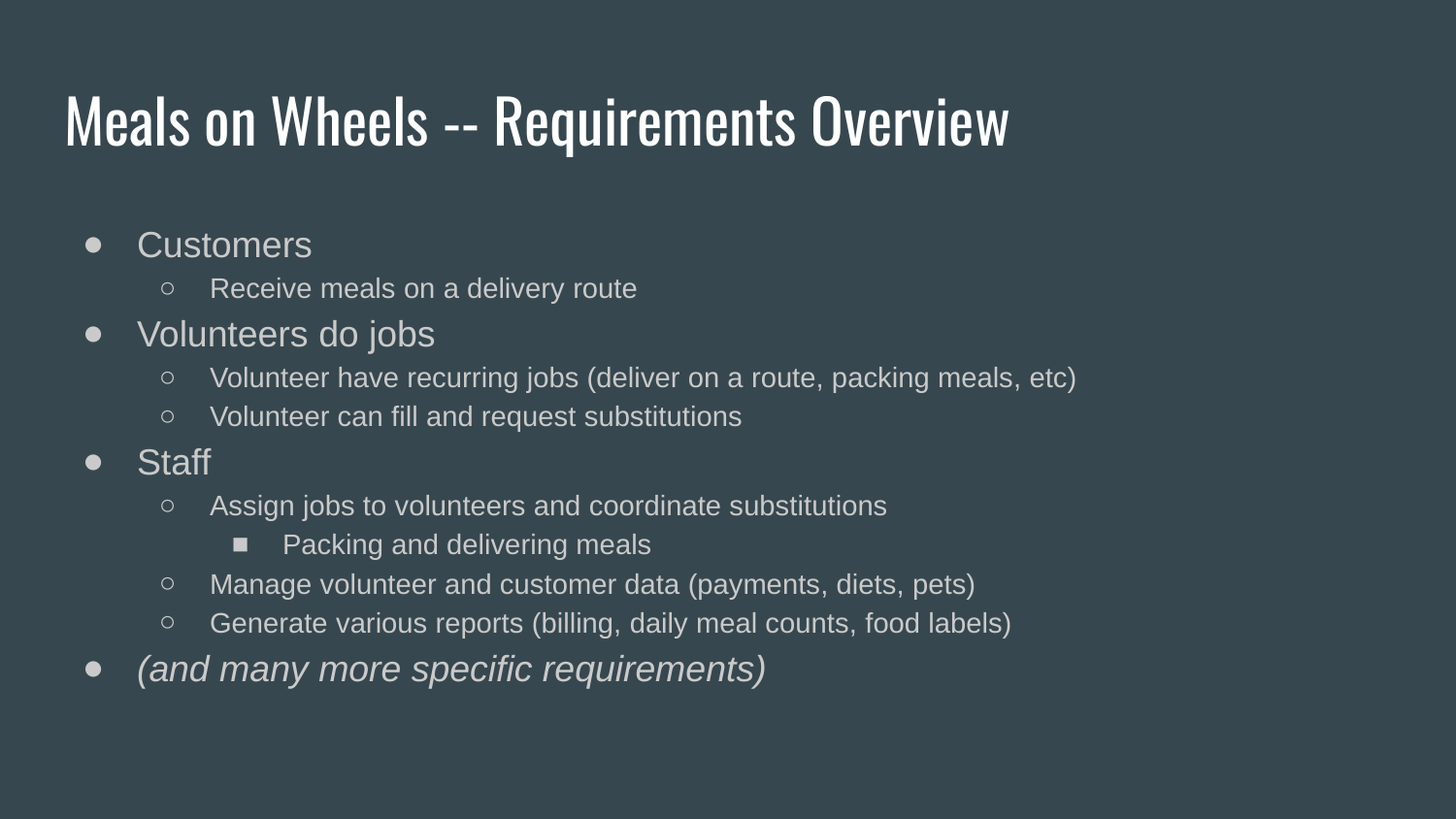

# Meals on Wheels -- Requirements Overview
Customers
Receive meals on a delivery route
Volunteers do jobs
Volunteer have recurring jobs (deliver on a route, packing meals, etc)
Volunteer can fill and request substitutions
Staff
Assign jobs to volunteers and coordinate substitutions
Packing and delivering meals
Manage volunteer and customer data (payments, diets, pets)
Generate various reports (billing, daily meal counts, food labels)
(and many more specific requirements)